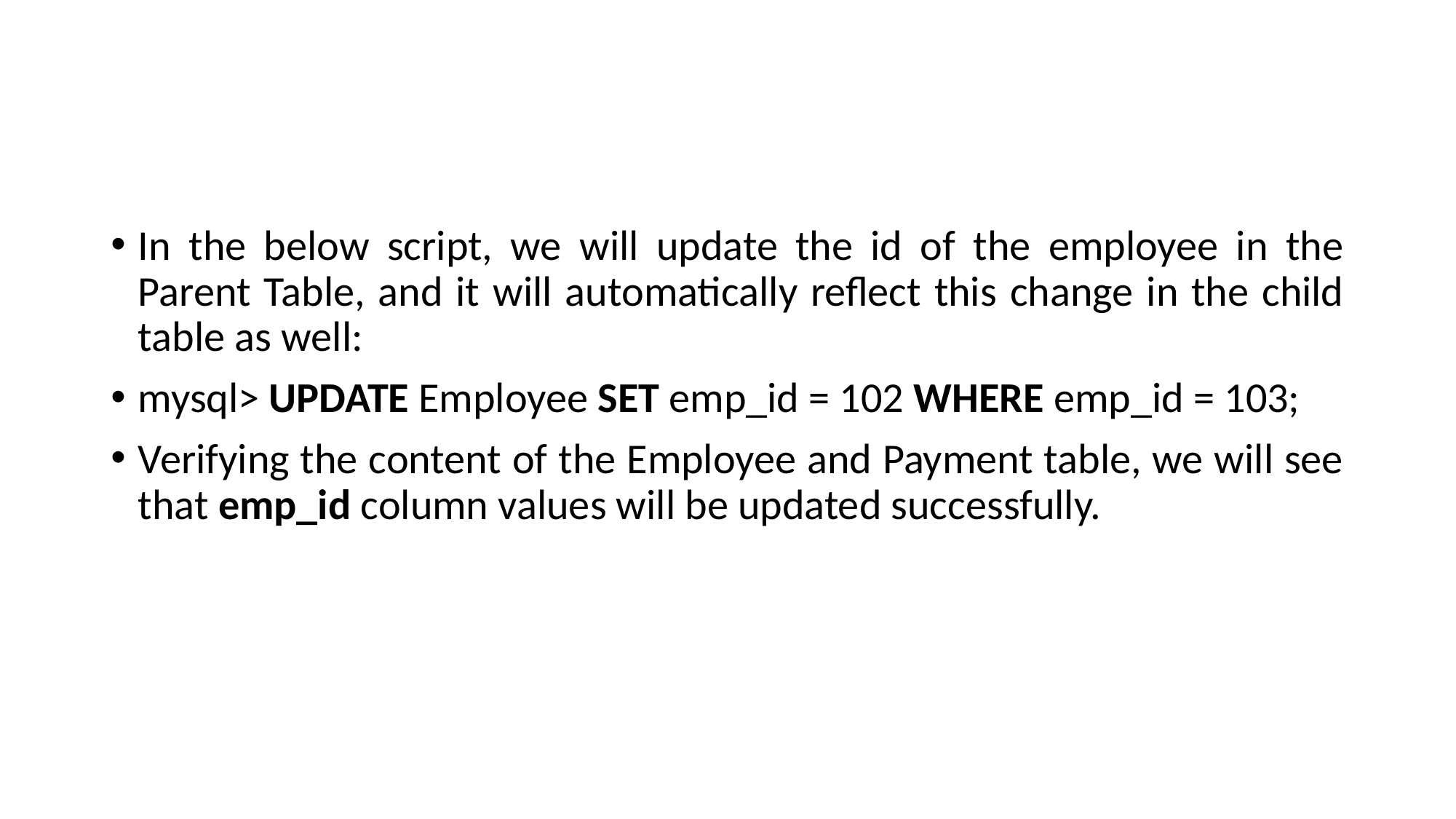

#
In the below script, we will update the id of the employee in the Parent Table, and it will automatically reflect this change in the child table as well:
mysql> UPDATE Employee SET emp_id = 102 WHERE emp_id = 103;
Verifying the content of the Employee and Payment table, we will see that emp_id column values will be updated successfully.